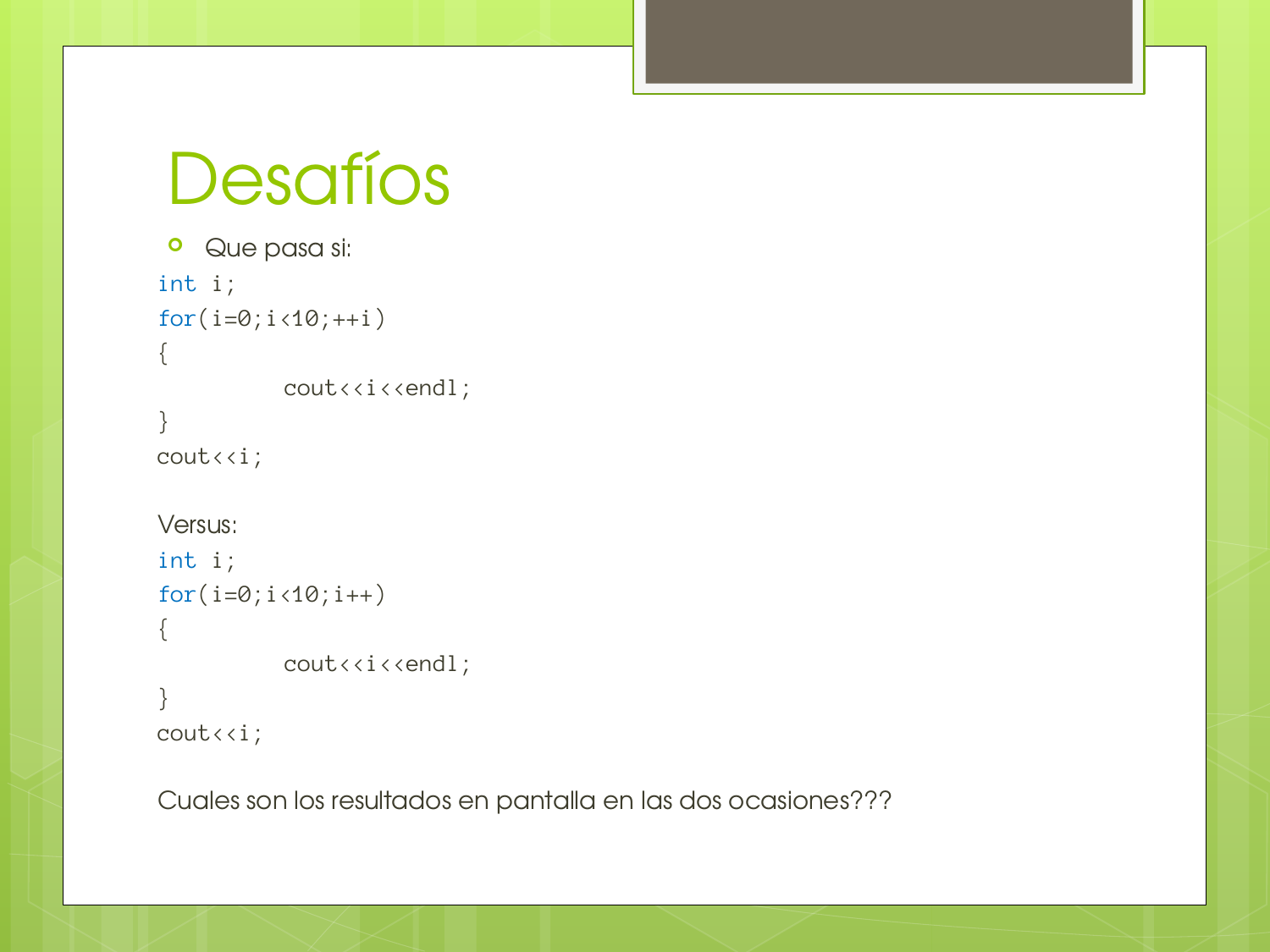

# Desafíos
Que pasa si:
int i;
for(i=0;i<10;++i)
{
	cout<<i<<endl;
}
cout<<i;

Versus:
int i;
for(i=0;i<10;i++)
{
	cout<<i<<endl;
}
cout<<i;

Cuales son los resultados en pantalla en las dos ocasiones???